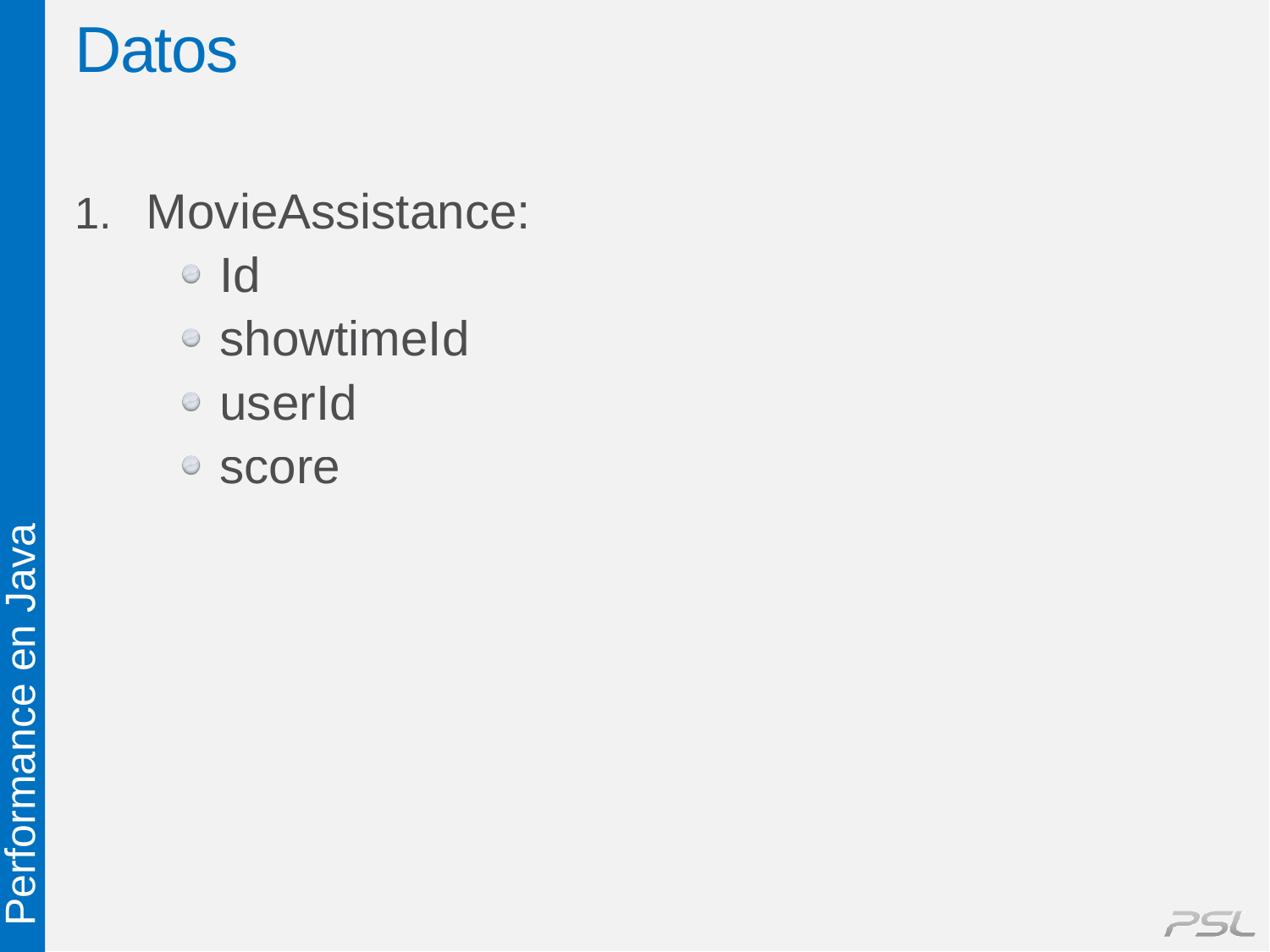

# Datos
MovieAssistance:
Id
showtimeId
userId
score
Performance en Java